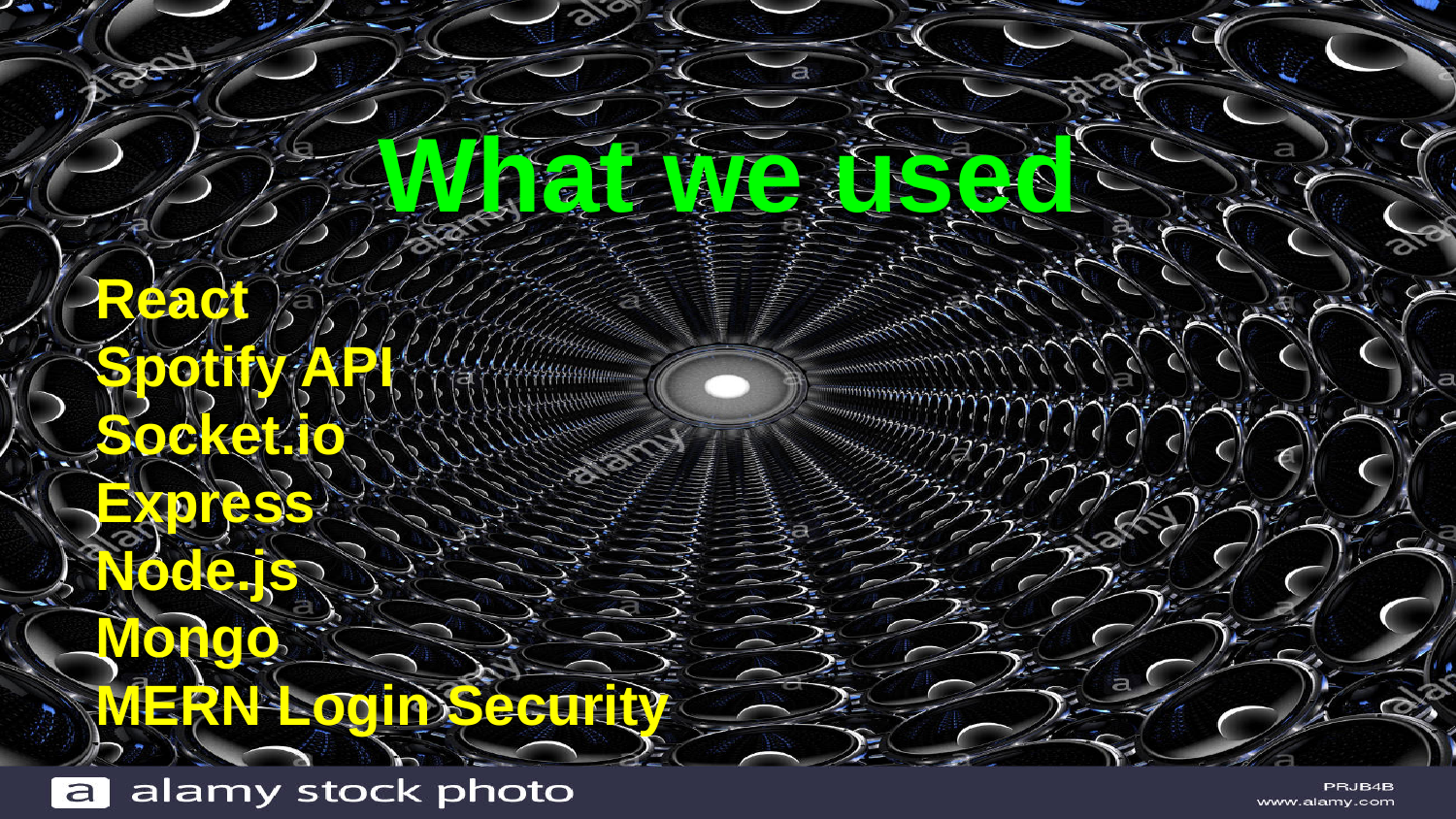

# What we used
React
Spotify API
Socket.io
Express
Node.js
Mongo
MERN Login Security